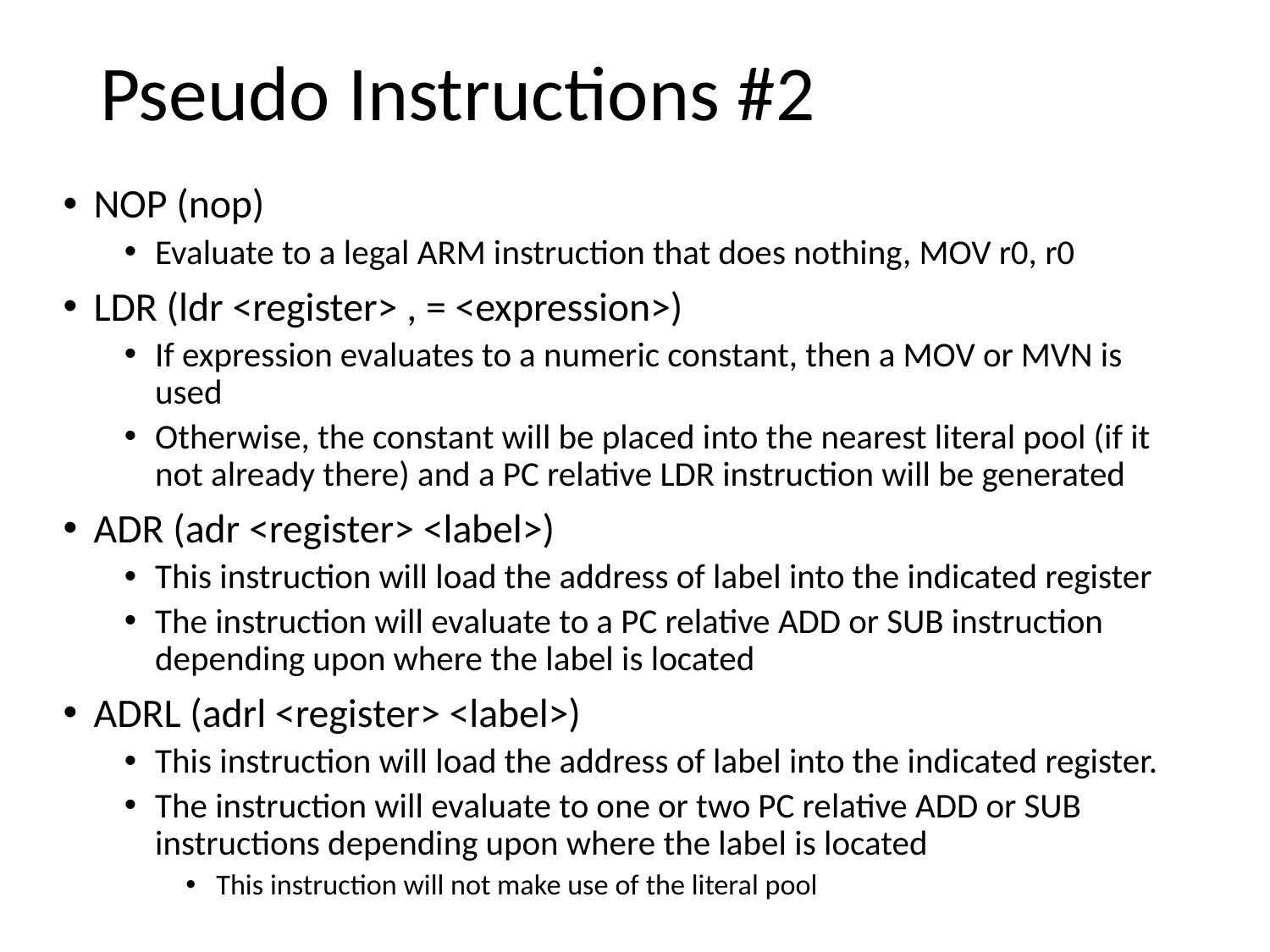

# Pseudo Instructions #2
NOP (nop)
Evaluate to a legal ARM instruction that does nothing, MOV r0, r0
LDR (ldr <register> , = <expression>)
If expression evaluates to a numeric constant, then a MOV or MVN is used
Otherwise, the constant will be placed into the nearest literal pool (if it not already there) and a PC relative LDR instruction will be generated
ADR (adr <register> <label>)
This instruction will load the address of label into the indicated register
The instruction will evaluate to a PC relative ADD or SUB instruction depending upon where the label is located
ADRL (adrl <register> <label>)
This instruction will load the address of label into the indicated register.
The instruction will evaluate to one or two PC relative ADD or SUB instructions depending upon where the label is located
This instruction will not make use of the literal pool